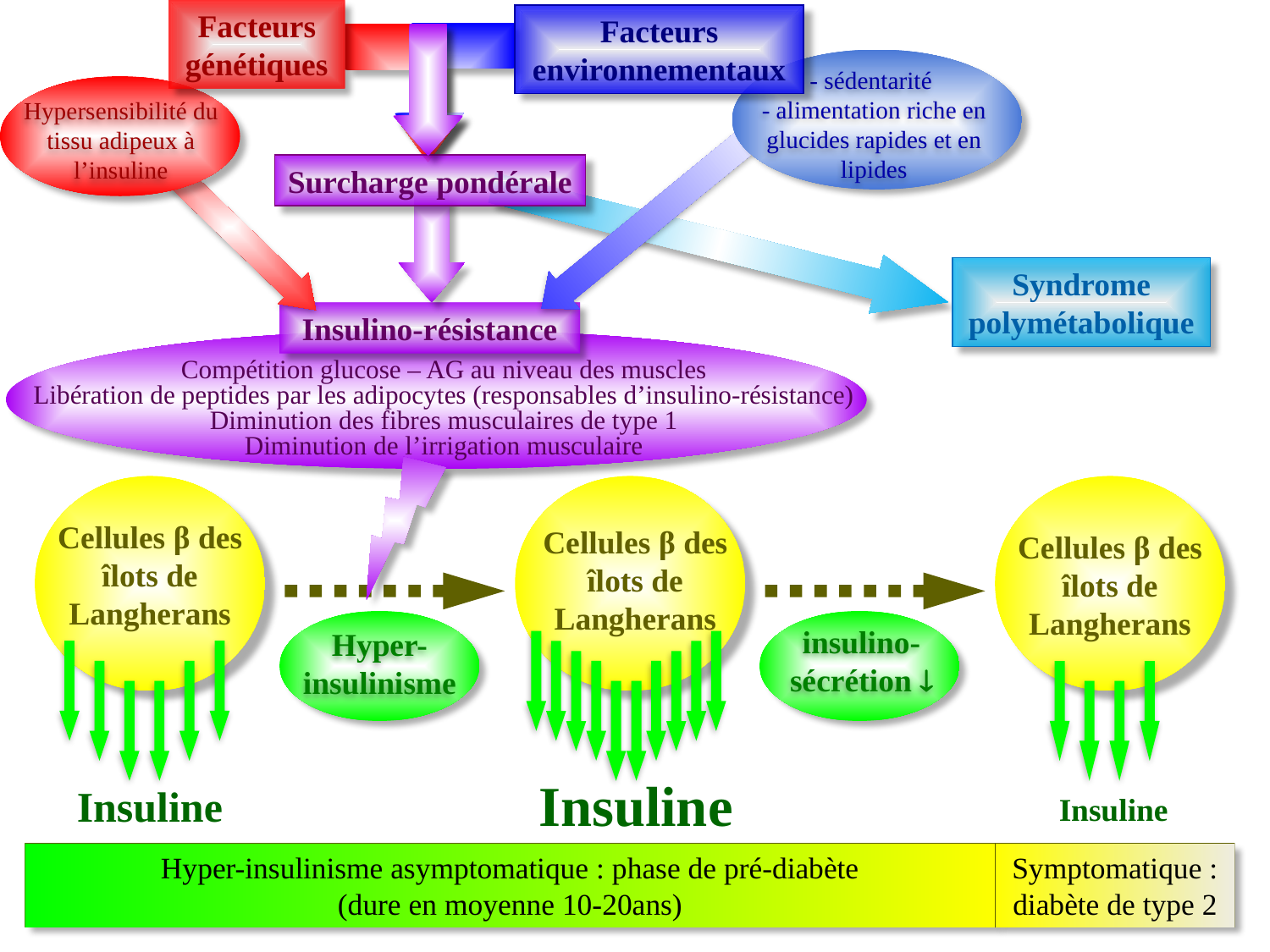

Facteurs génétiques
Facteurs environnementaux

- sédentarité
- alimentation riche en glucides rapides et en lipides

Hypersensibilité du tissu adipeux à l’insuline

Surcharge pondérale

Syndrome polymétabolique
Insulino-résistance

Compétition glucose – AG au niveau des muscles
Libération de peptides par les adipocytes (responsables d’insulino-résistance)
Diminution des fibres musculaires de type 1
Diminution de l’irrigation musculaire

Cellules β des îlots de Langherans
Cellules β des îlots de Langherans
Cellules β des îlots de Langherans

insulino-sécrétion ↓
Hyper-insulinisme

Insuline
Insuline
Insuline
Hyper-insulinisme asymptomatique : phase de pré-diabète
(dure en moyenne 10-20ans)
Symptomatique : diabète de type 2